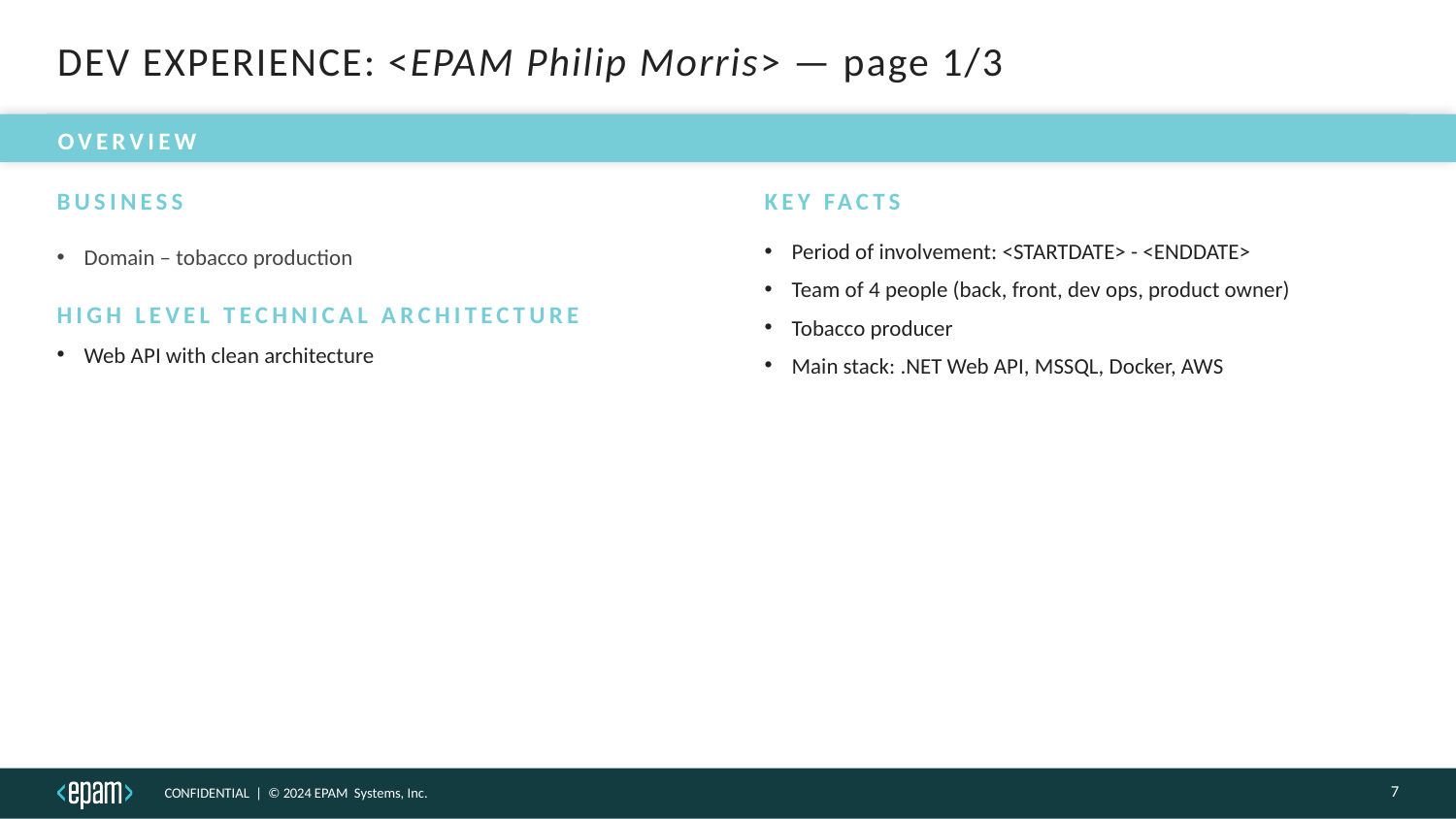

# DEV EXPERIENCE: <EPAM Philip Morris> — page 1/3
      OVERVIEW
Business
Key facts
Domain – tobacco production
Period of involvement: <STARTDATE> - <ENDDATE>
Team of 4 people (back, front, dev ops, product owner)
Tobacco producer
Main stack: .NET Web API, MSSQL, Docker, AWS

High level Technical architecture
Web API with clean architecture
7